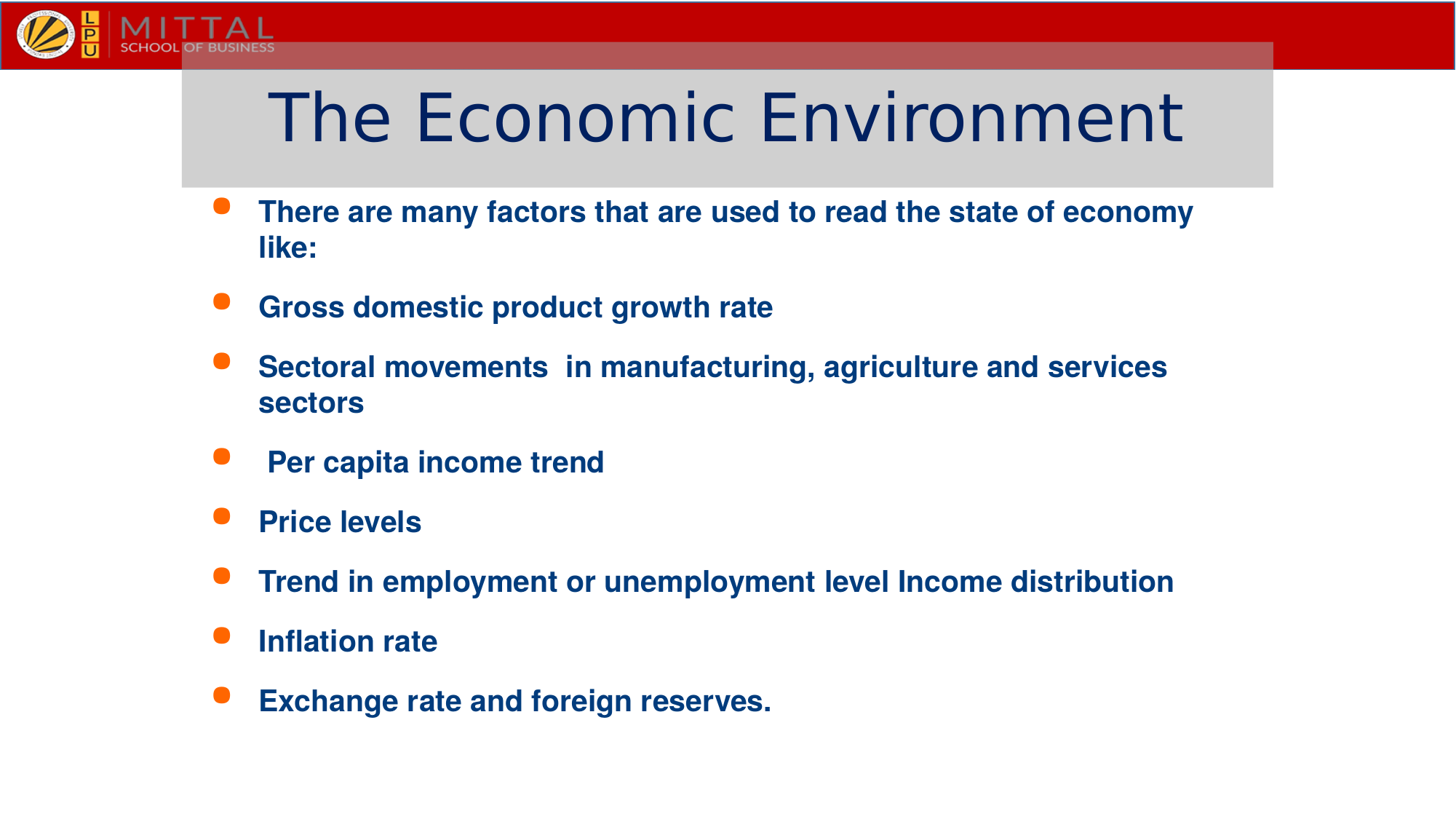

The Economic Environment
There are many factors that are used to read the state of economy like:
Gross domestic product growth rate
Sectoral movements  in manufacturing, agriculture and services sectors
 Per capita income trend
Price levels
Trend in employment or unemployment level Income distribution
Inflation rate
Exchange rate and foreign reserves.